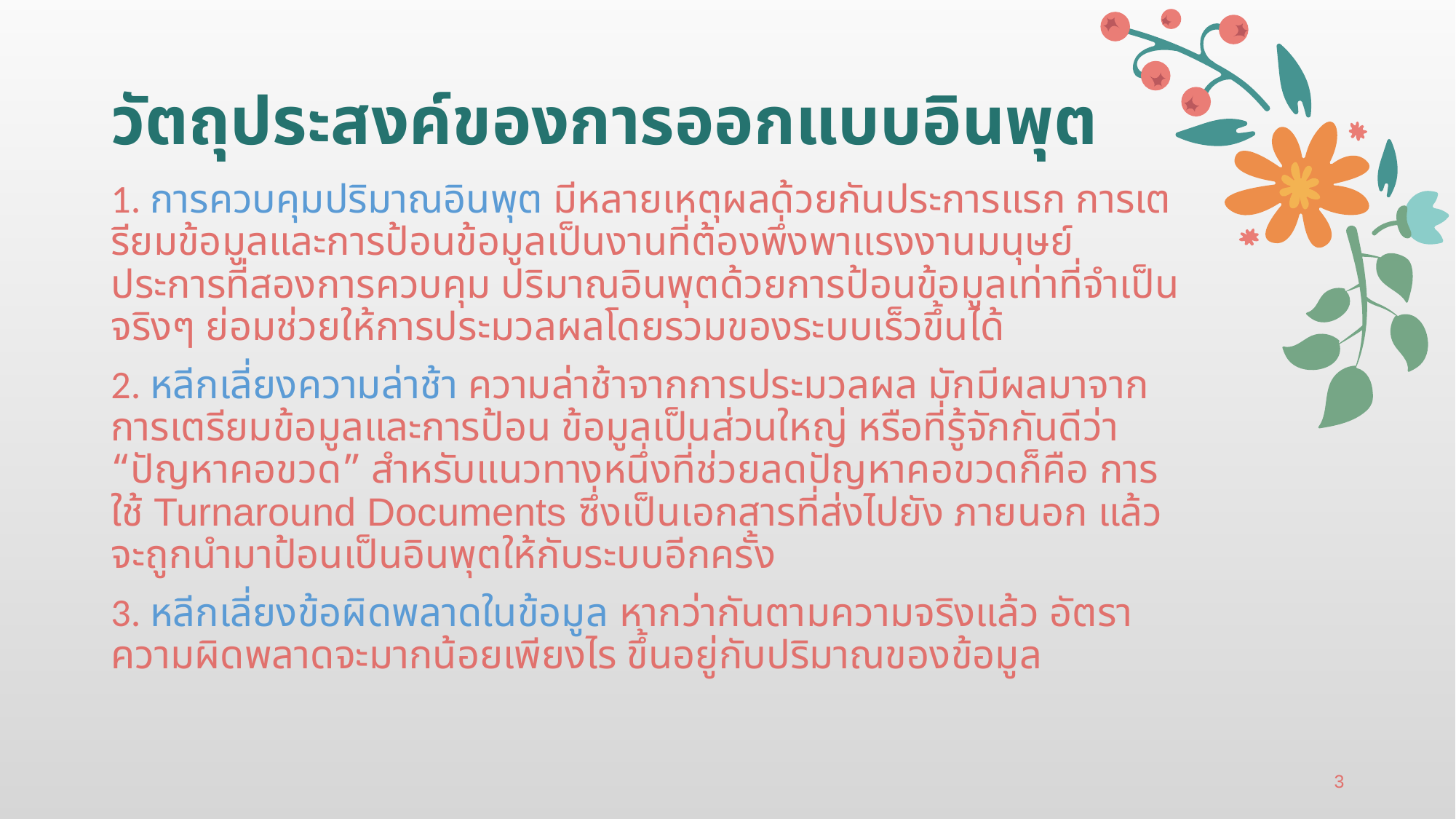

# วัตถุประสงค์ของการออกแบบอินพุต
1. การควบคุมปริมาณอินพุต มีหลายเหตุผลด้วยกันประการแรก การเตรียมข้อมูลและการป้อนข้อมูลเป็นงานที่ต้องพึ่งพาแรงงานมนุษย์ ประการที่สองการควบคุม ปริมาณอินพุตด้วยการป้อนข้อมูลเท่าที่จําเป็นจริงๆ ย่อมช่วยให้การประมวลผลโดยรวมของระบบเร็วขึ้นได้
2. หลีกเลี่ยงความล่าช้า ความล่าช้าจากการประมวลผล มักมีผลมาจากการเตรียมข้อมูลและการป้อน ข้อมูลเป็นส่วนใหญ่ หรือที่รู้จักกันดีว่า “ปัญหาคอขวด” สําหรับแนวทางหนึ่งที่ช่วยลดปัญหาคอขวดก็คือ การใช้ Turnaround Documents ซึ่งเป็นเอกสารที่ส่งไปยัง ภายนอก แล้วจะถูกนํามาป้อนเป็นอินพุตให้กับระบบอีกครั้ง
3. หลีกเลี่ยงข้อผิดพลาดในข้อมูล หากว่ากันตามความจริงแล้ว อัตราความผิดพลาดจะมากน้อยเพียงไร ขึ้นอยู่กับปริมาณของข้อมูล
3